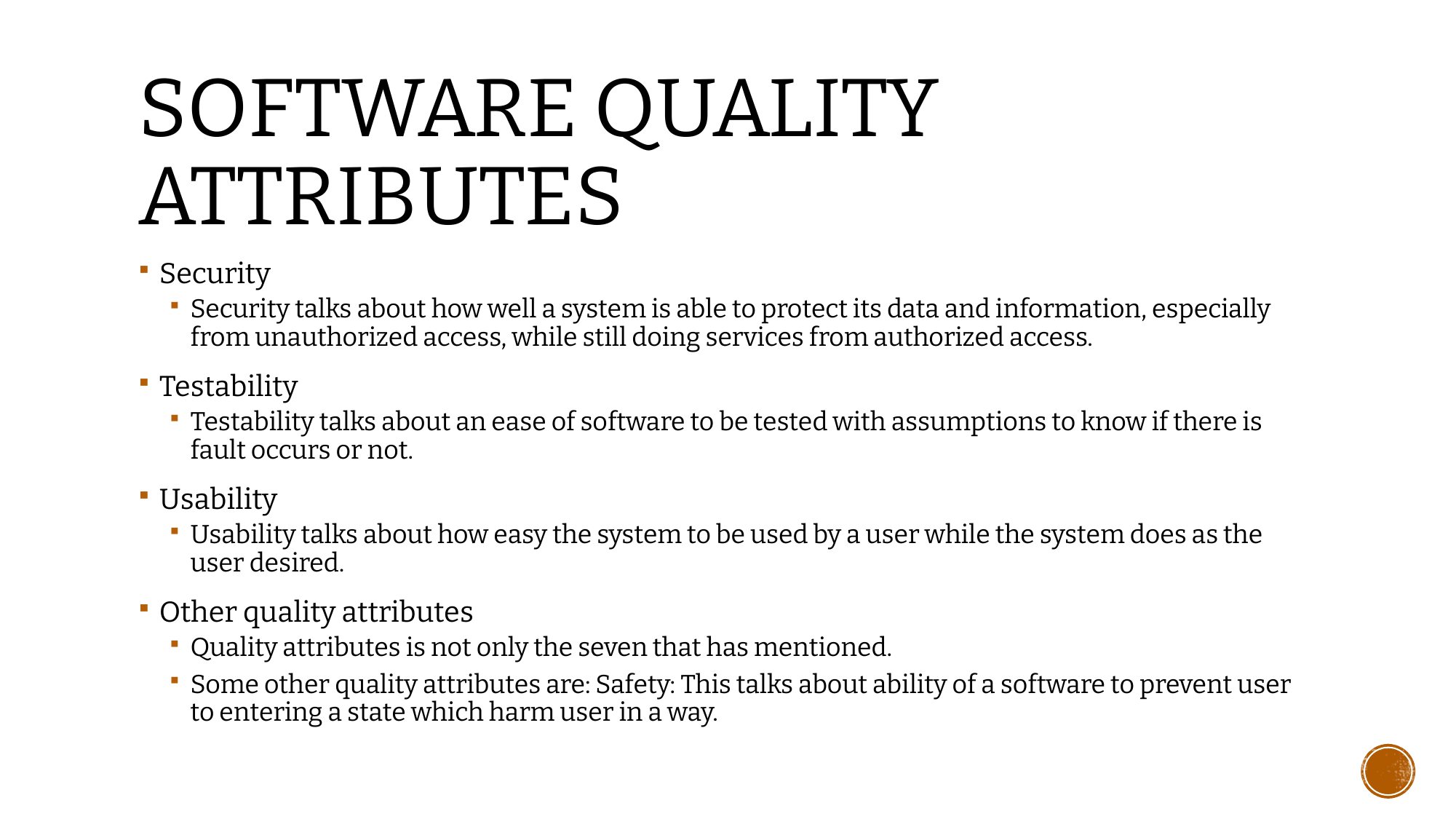

# Software Quality Attributes
Security
Security talks about how well a system is able to protect its data and information, especially from unauthorized access, while still doing services from authorized access.
Testability
Testability talks about an ease of software to be tested with assumptions to know if there is fault occurs or not.
Usability
Usability talks about how easy the system to be used by a user while the system does as the user desired.
Other quality attributes
Quality attributes is not only the seven that has mentioned.
Some other quality attributes are: Safety: This talks about ability of a software to prevent user to entering a state which harm user in a way.